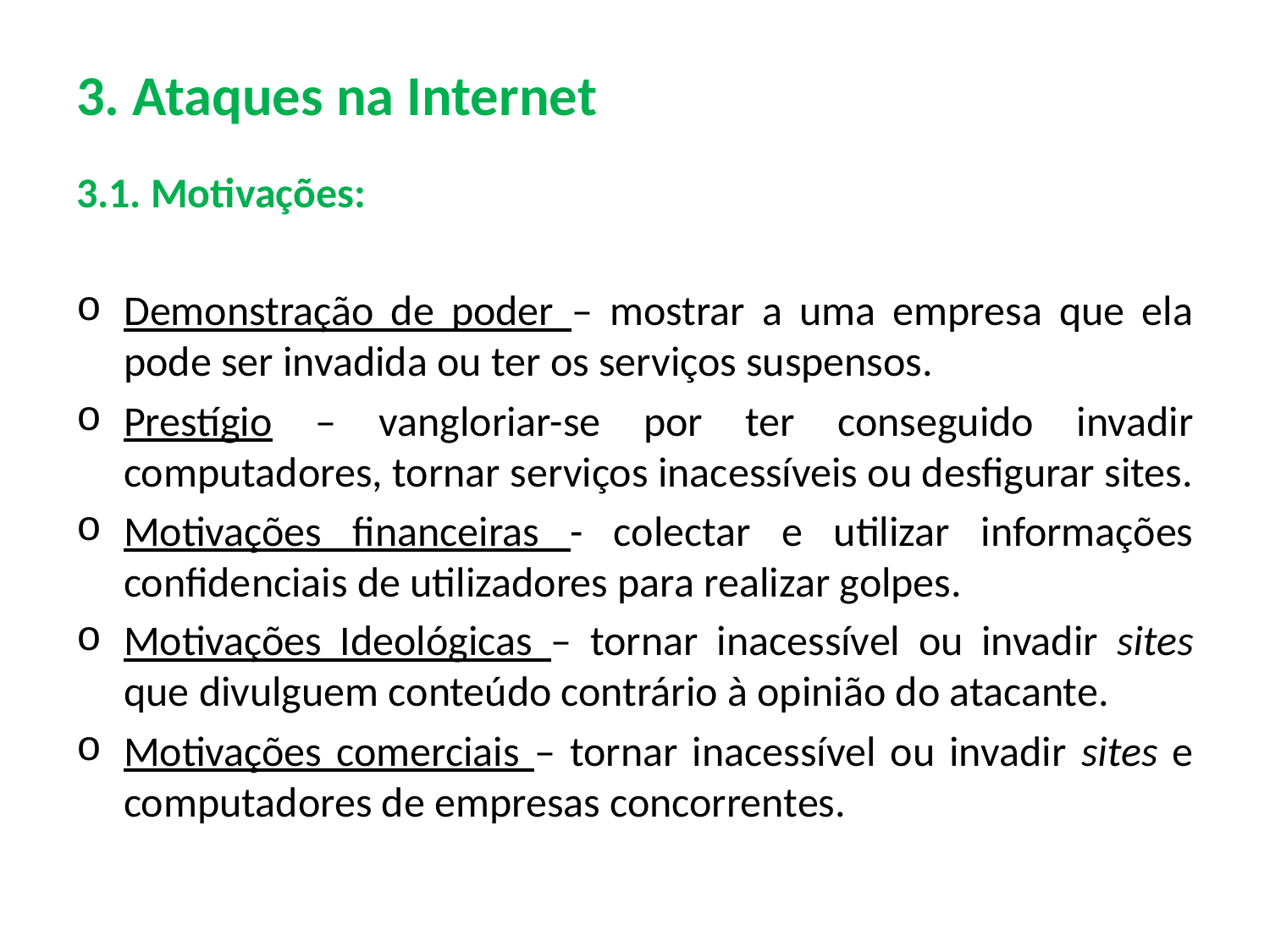

# 3. Ataques na Internet
3.1. Motivações:

Demonstração de poder – mostrar a uma empresa que ela pode ser invadida ou ter os serviços suspensos.
Prestígio – vangloriar-se por ter conseguido invadir computadores, tornar serviços inacessíveis ou desfigurar sites.
Motivações financeiras - colectar e utilizar informações confidenciais de utilizadores para realizar golpes.
Motivações Ideológicas – tornar inacessível ou invadir sites que divulguem conteúdo contrário à opinião do atacante.
Motivações comerciais – tornar inacessível ou invadir sites e computadores de empresas concorrentes.